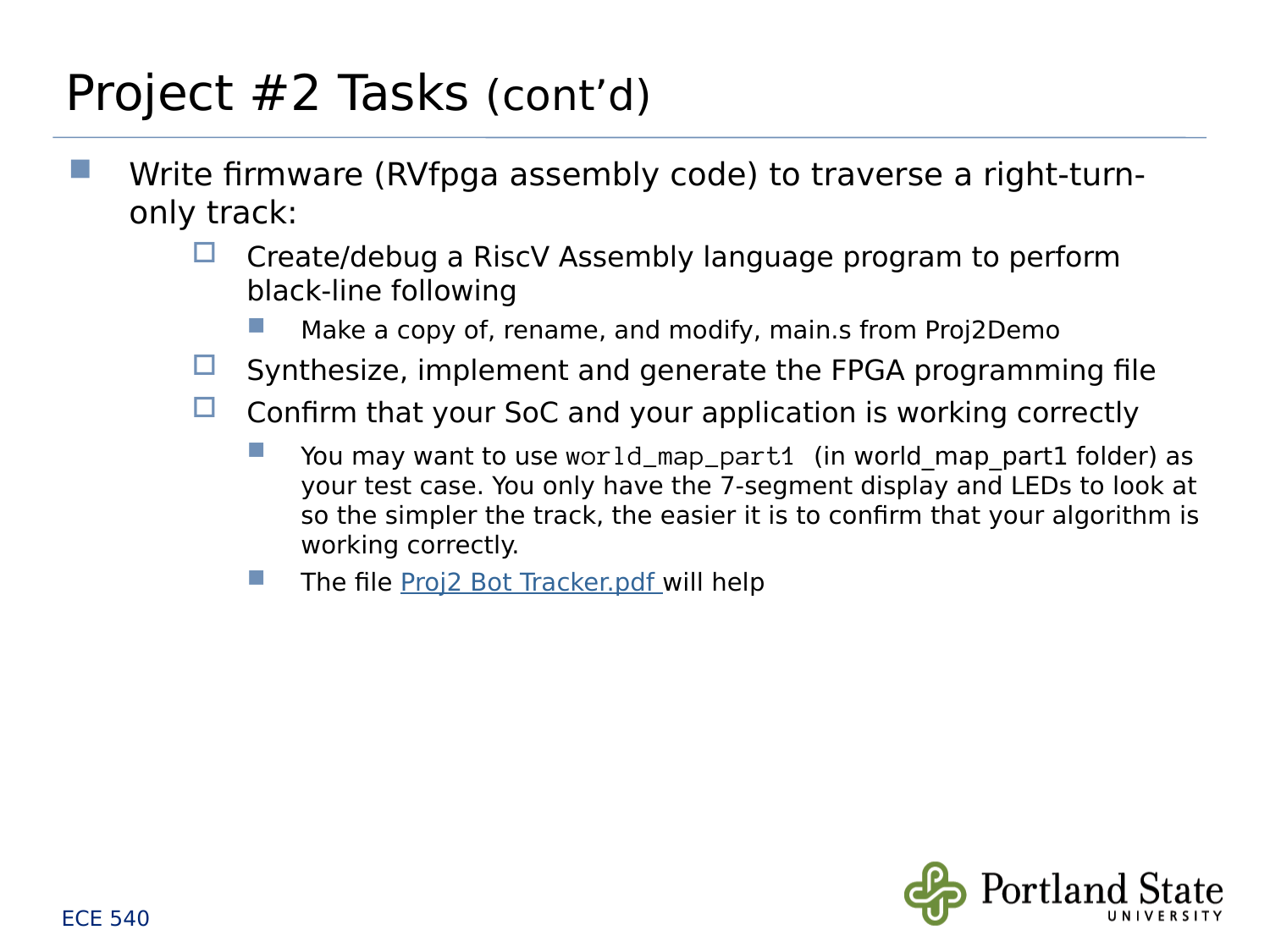

# Project #2 Tasks (cont’d)
Write firmware (RVfpga assembly code) to traverse a right-turn-only track:
Create/debug a RiscV Assembly language program to perform black-line following
Make a copy of, rename, and modify, main.s from Proj2Demo
Synthesize, implement and generate the FPGA programming file
Confirm that your SoC and your application is working correctly
You may want to use world_map_part1 (in world_map_part1 folder) as your test case. You only have the 7-segment display and LEDs to look at so the simpler the track, the easier it is to confirm that your algorithm is working correctly.
The file Proj2 Bot Tracker.pdf will help